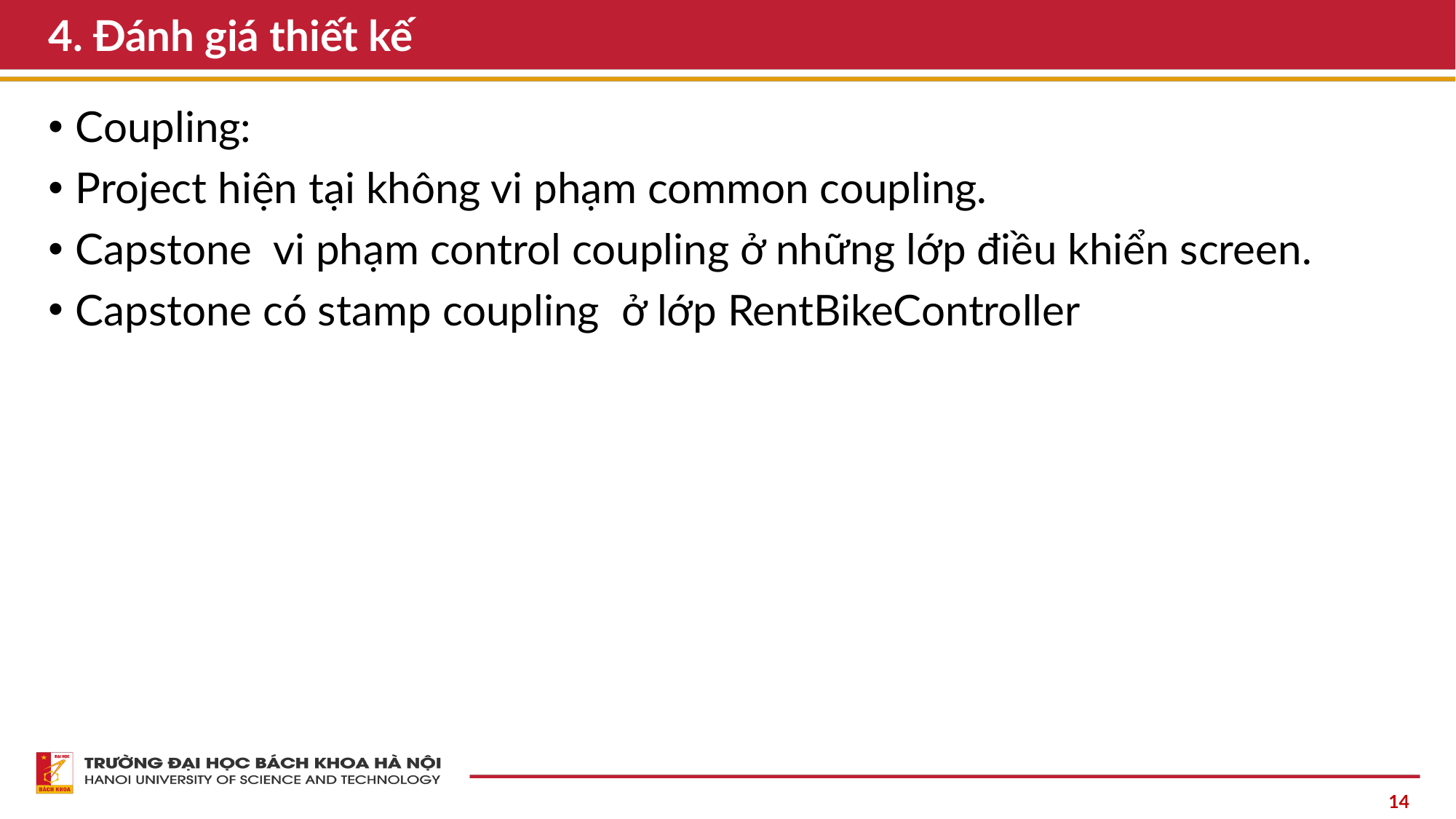

# 4. Đánh giá thiết kế
Coupling:
Project hiện tại không vi phạm common coupling.
Capstone  vi phạm control coupling ở những lớp điều khiển screen.
Capstone có stamp coupling  ở lớp RentBikeController

14